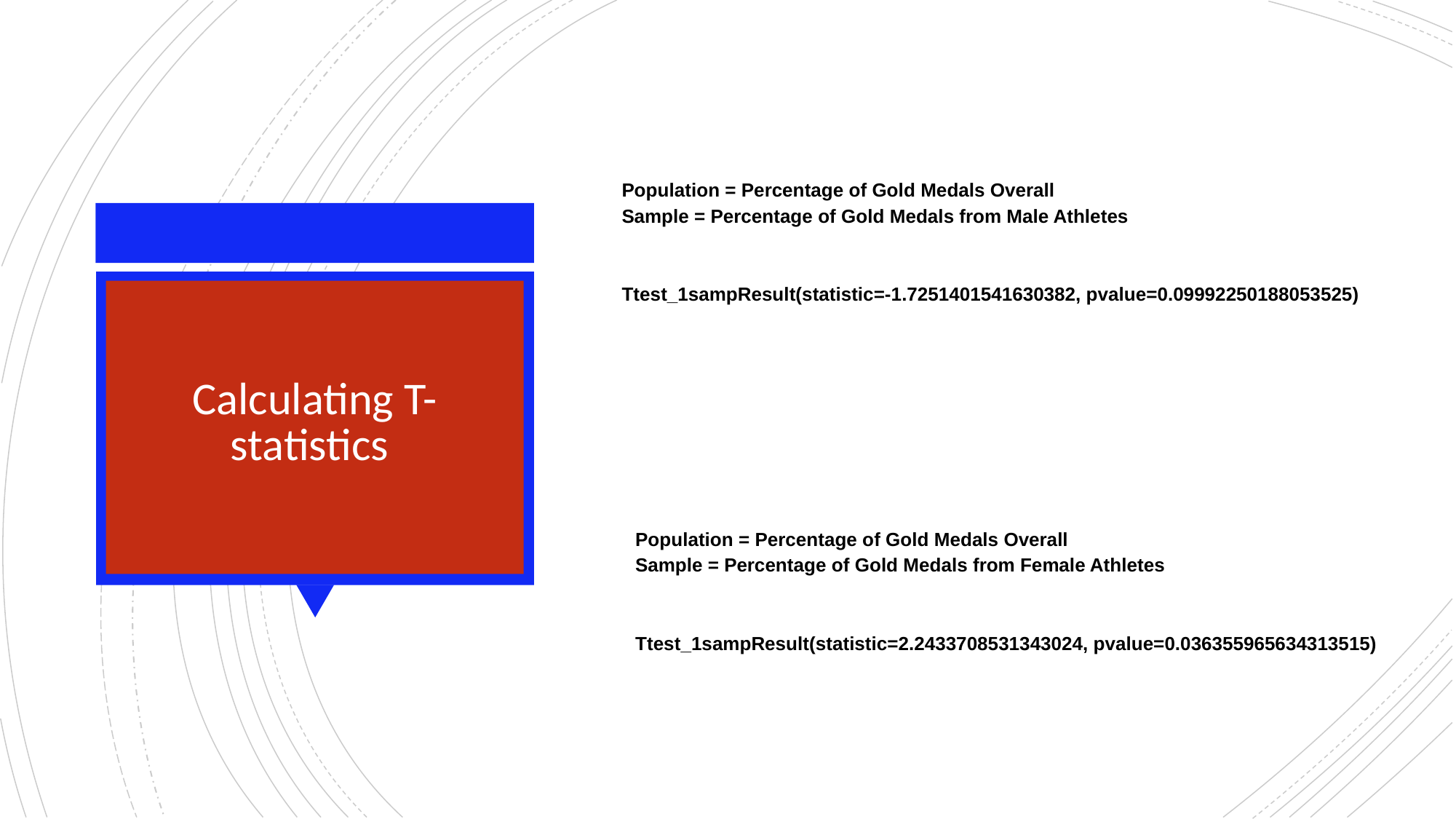

Population = Percentage of Gold Medals Overall
Sample = Percentage of Gold Medals from Male Athletes

Ttest_1sampResult(statistic=-1.7251401541630382, pvalue=0.09992250188053525)

#

Calculating T-statistics

Population = Percentage of Gold Medals Overall
Sample = Percentage of Gold Medals from Female Athletes

Ttest_1sampResult(statistic=2.2433708531343024, pvalue=0.036355965634313515)